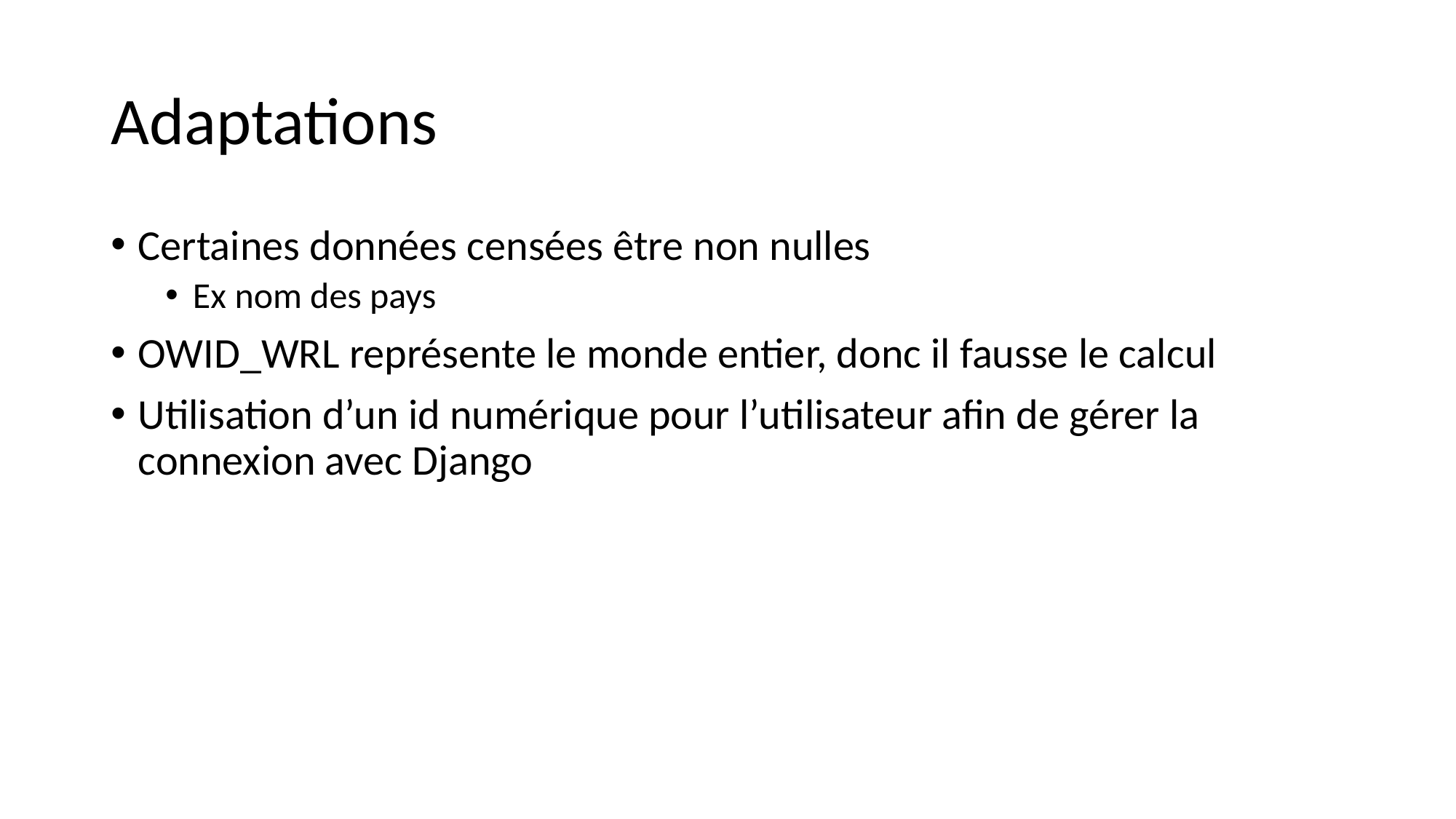

# Adaptations
Certaines données censées être non nulles
Ex nom des pays
OWID_WRL représente le monde entier, donc il fausse le calcul
Utilisation d’un id numérique pour l’utilisateur afin de gérer la connexion avec Django